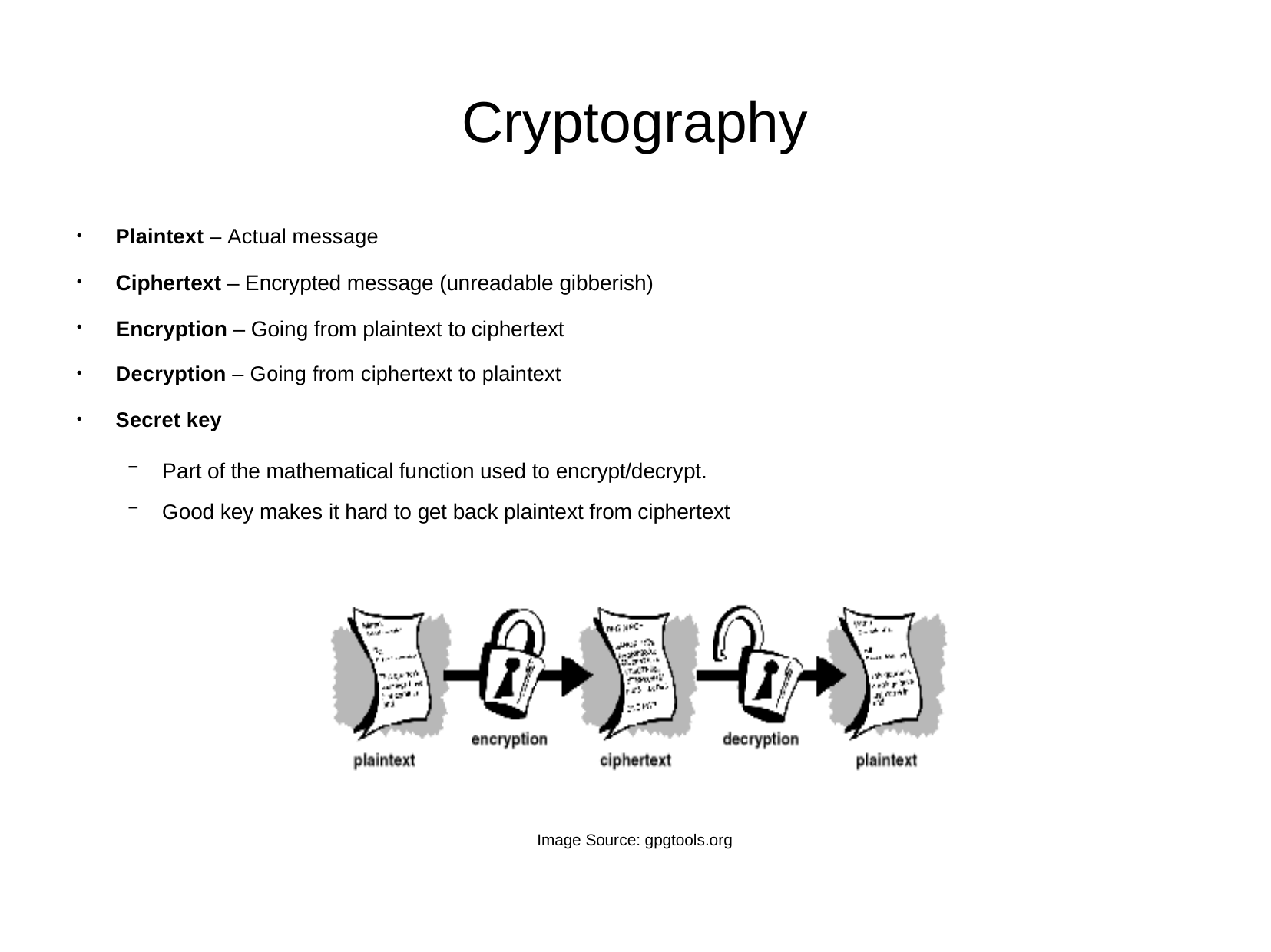

# Cryptography
Plaintext – Actual message
●
Ciphertext – Encrypted message (unreadable gibberish)
●
Encryption – Going from plaintext to ciphertext
●
Decryption – Going from ciphertext to plaintext
●
Secret key
●
Part of the mathematical function used to encrypt/decrypt. Good key makes it hard to get back plaintext from ciphertext
–
–

Image Source: gpgtools.org